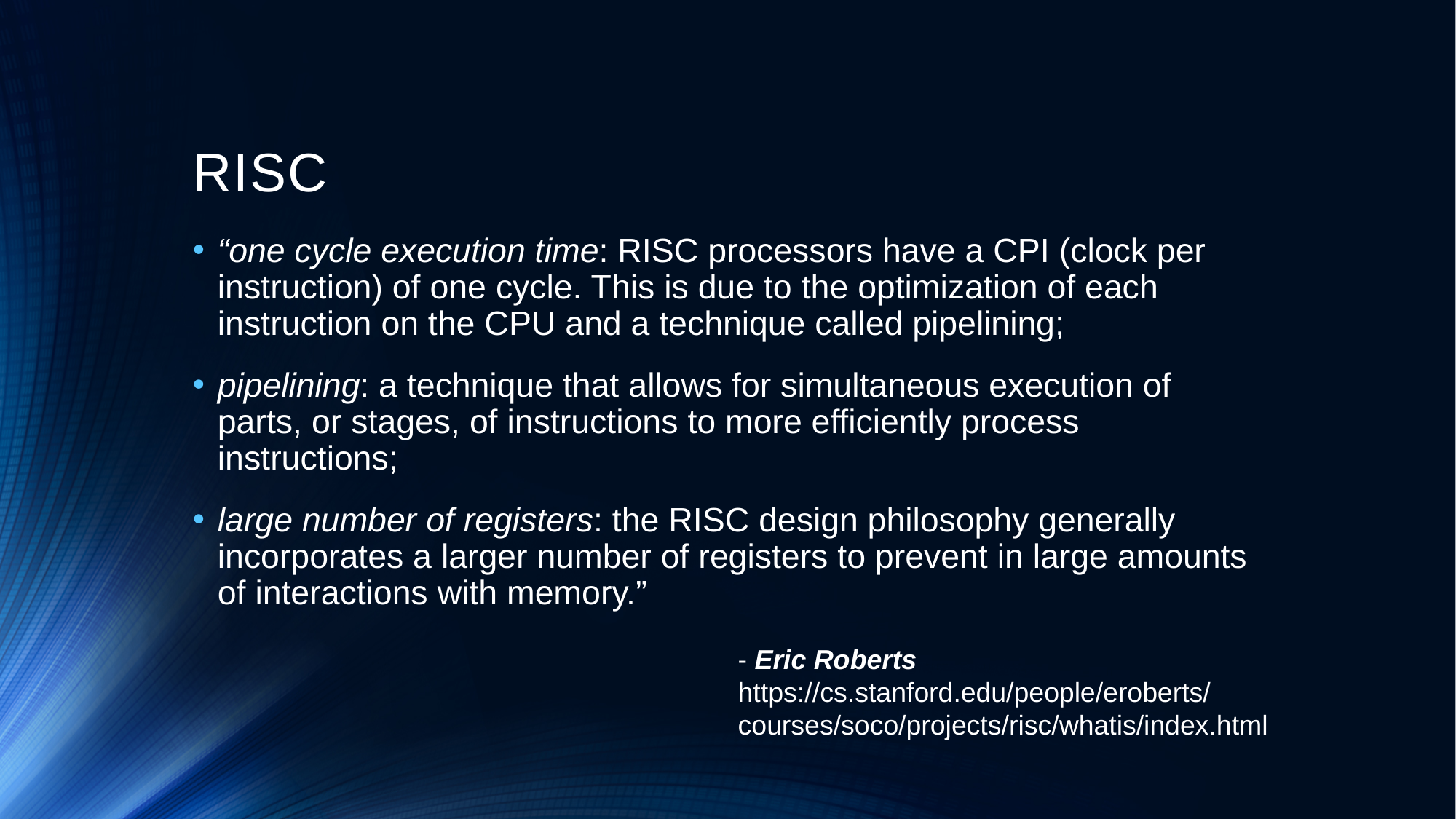

# RISC
“one cycle execution time: RISC processors have a CPI (clock per instruction) of one cycle. This is due to the optimization of each instruction on the CPU and a technique called pipelining;
pipelining: a technique that allows for simultaneous execution of parts, or stages, of instructions to more efficiently process instructions;
large number of registers: the RISC design philosophy generally incorporates a larger number of registers to prevent in large amounts of interactions with memory.”
- Eric Roberts
https://cs.stanford.edu/people/eroberts/courses/soco/projects/risc/whatis/index.html